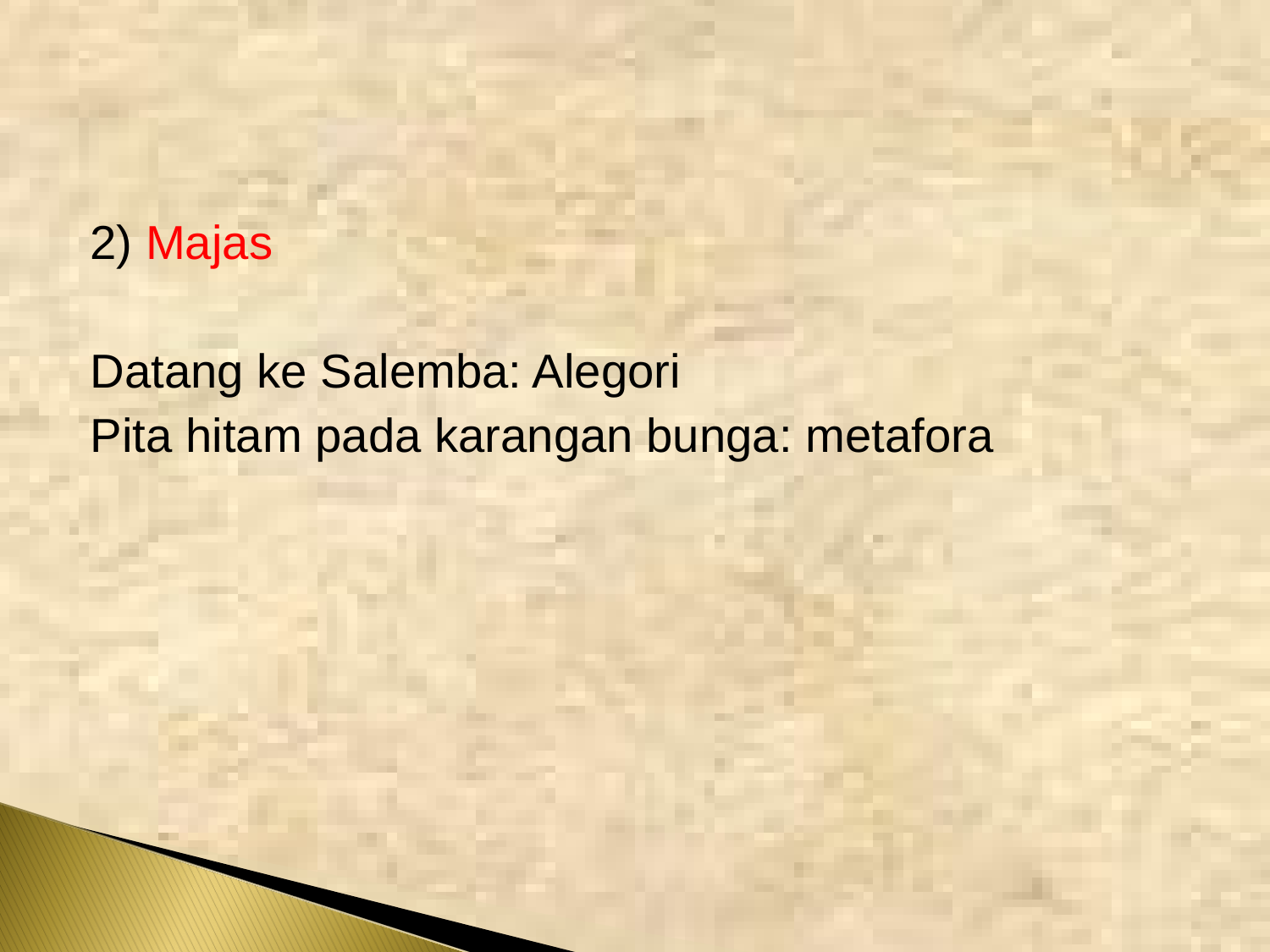

2) Majas

Datang ke Salemba: Alegori
Pita hitam pada karangan bunga: metafora